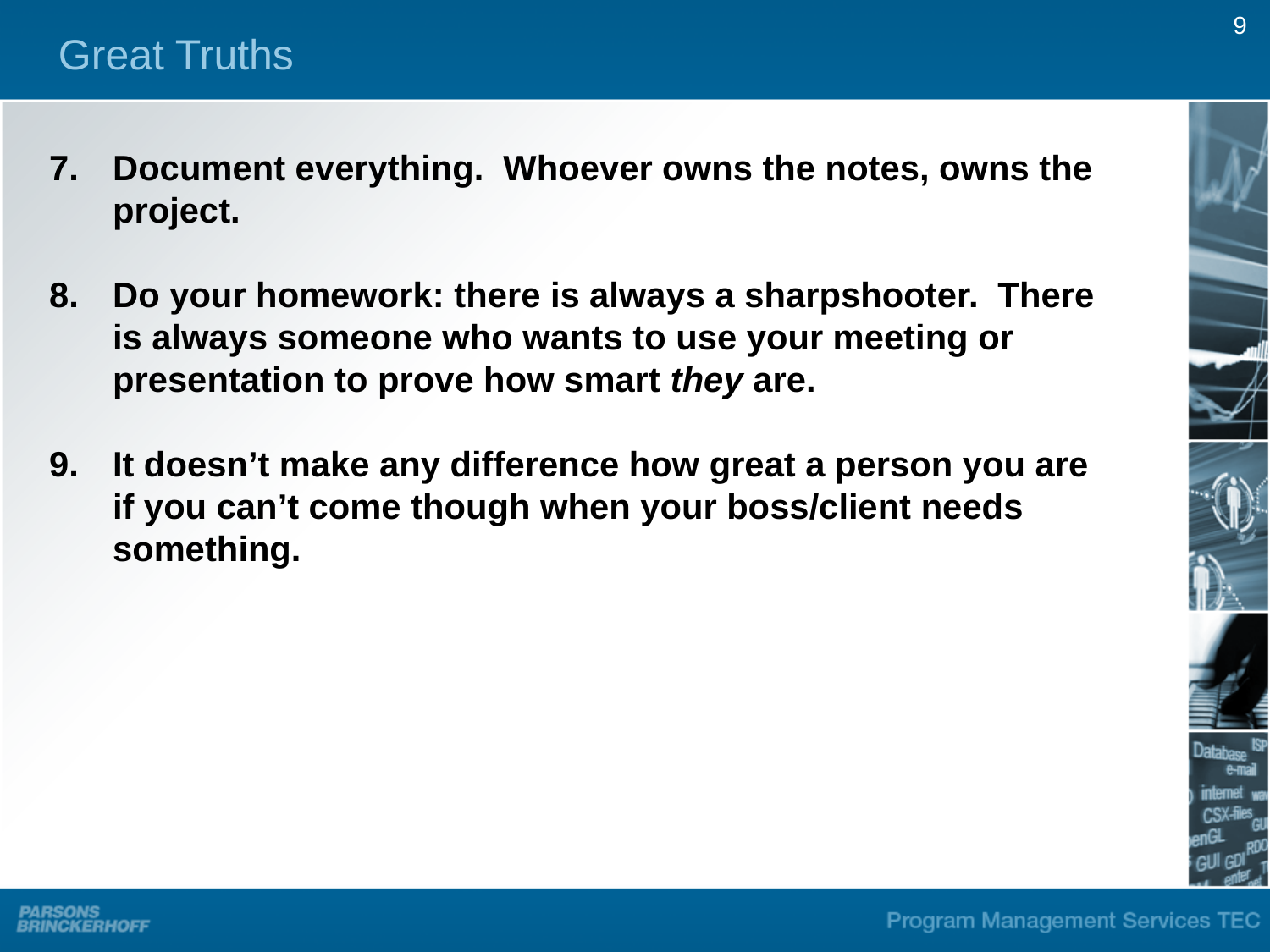

9
Great Truths
7.	Document everything.  Whoever owns the notes, owns the project.
8.	Do your homework: there is always a sharpshooter.  There is always someone who wants to use your meeting or presentation to prove how smart they are.
It doesn’t make any difference how great a person you are if you can’t come though when your boss/client needs something.